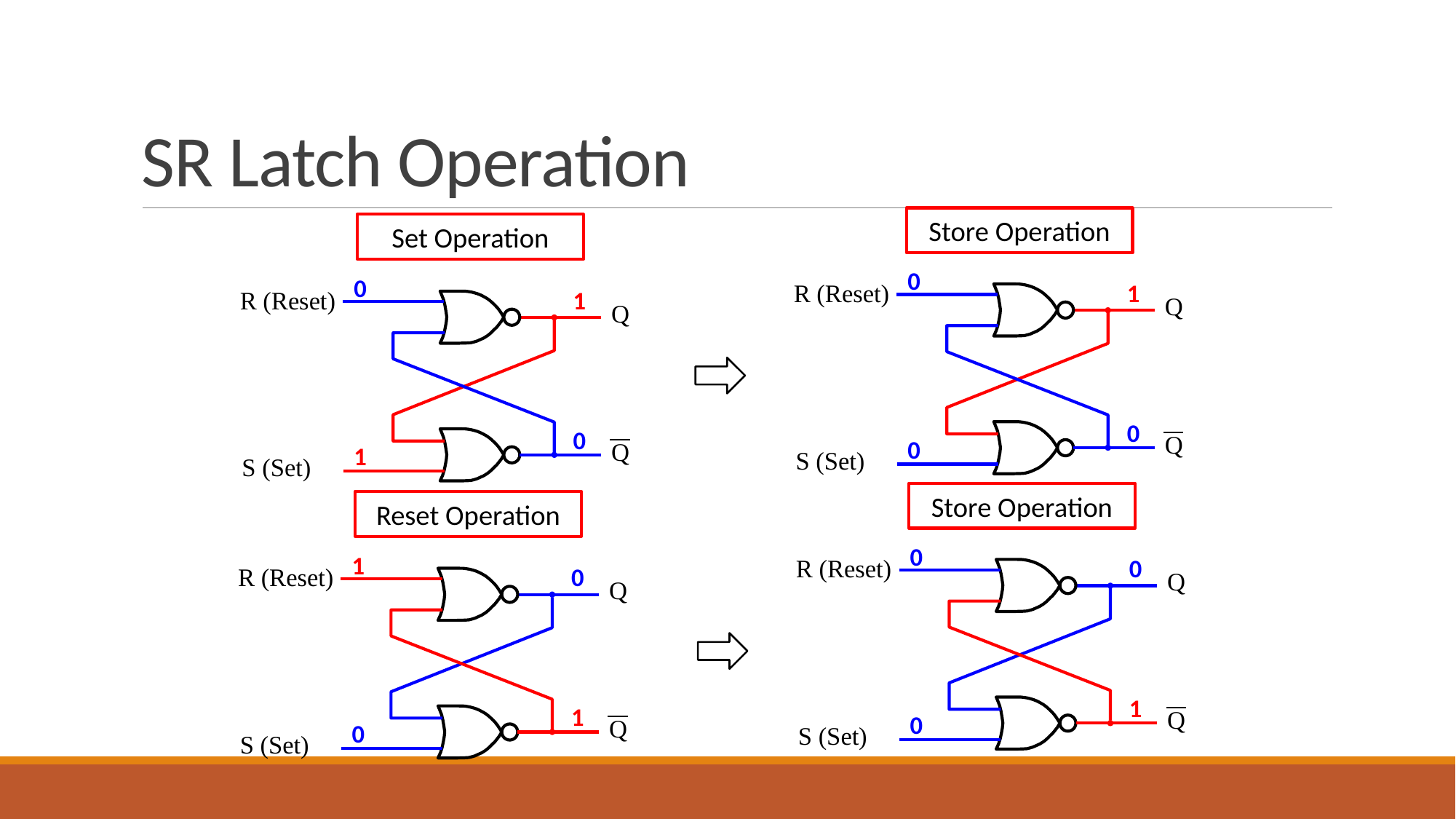

# SR Latch Operation
Store Operation
0
R (Reset)
1

Q
0
Q
0
S (Set)

Set Operation
0
R (Reset)
1

Q
0
Q
1
S (Set)
Store Operation
0
R (Reset)
0

Q
1
Q
0
S (Set)

Reset Operation
1
R (Reset)
0

Q
1
Q
0
S (Set)